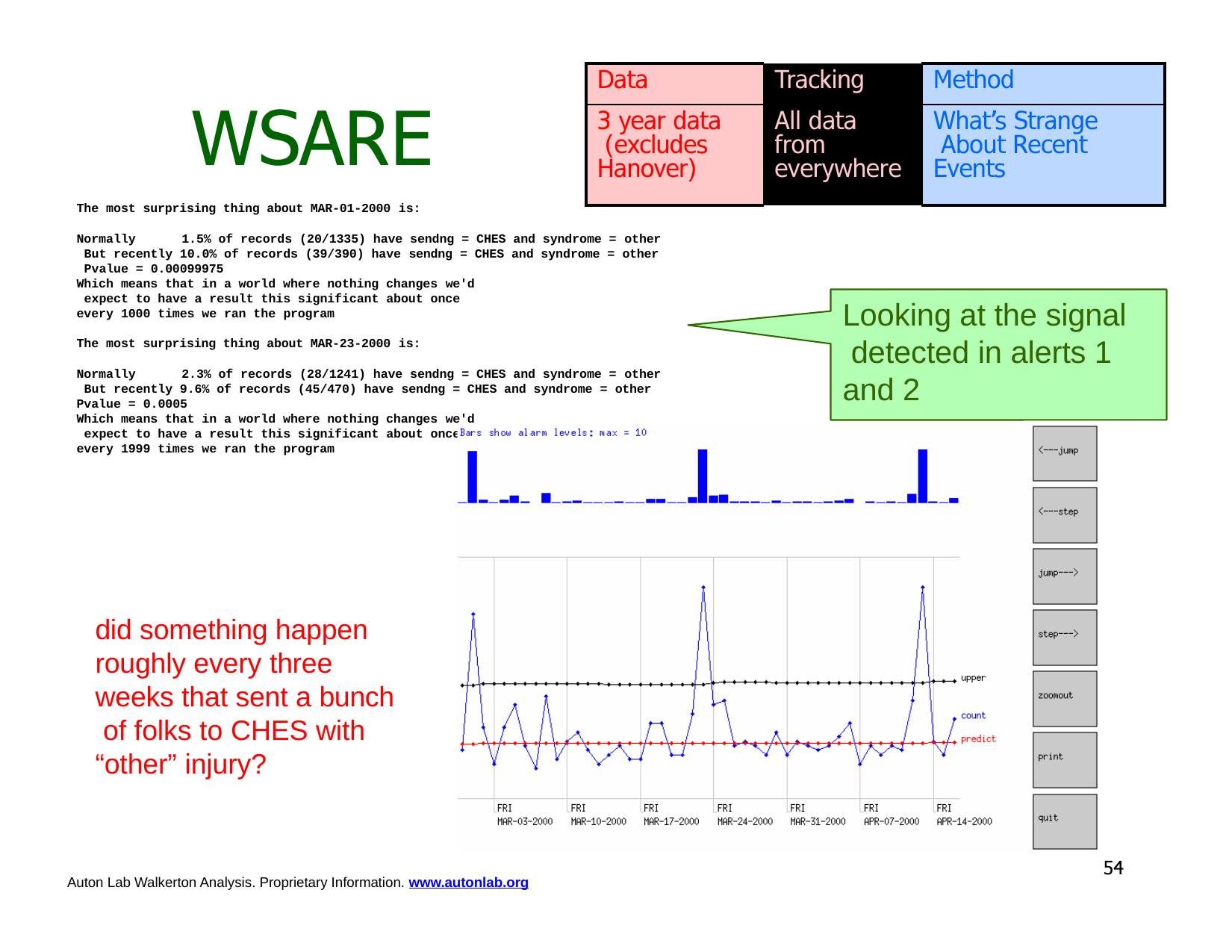

| Data | Tracking | Method |
| --- | --- | --- |
| 3 year data (excludes Hanover) | All data from everywhere | What’s Strange About Recent Events |
# WSARE
The most surprising thing about MAR-01-2000 is:

Normally	1.5% of records (20/1335) have sendng = CHES and syndrome = other  But recently 10.0% of records (39/390) have sendng = CHES and syndrome = other  Pvalue = 0.00099975
Which means that in a world where nothing changes we'd  expect to have a result this significant about once  every 1000 times we ran the program

Looking at the signal  detected in alerts 1  and 2
The most surprising thing about MAR-23-2000 is:

Normally	2.3% of records (28/1241) have sendng = CHES and syndrome = other  But recently 9.6% of records (45/470) have sendng = CHES and syndrome = other  Pvalue = 0.0005
Which means that in a world where nothing changes we'd  expect to have a result this significant about once  every 1999 times we ran the program

did something happen  roughly every three  weeks that sent a bunch  of folks to CHES with  “other” injury?
54
Auton Lab Walkerton Analysis. Proprietary Information. www.autonlab.org